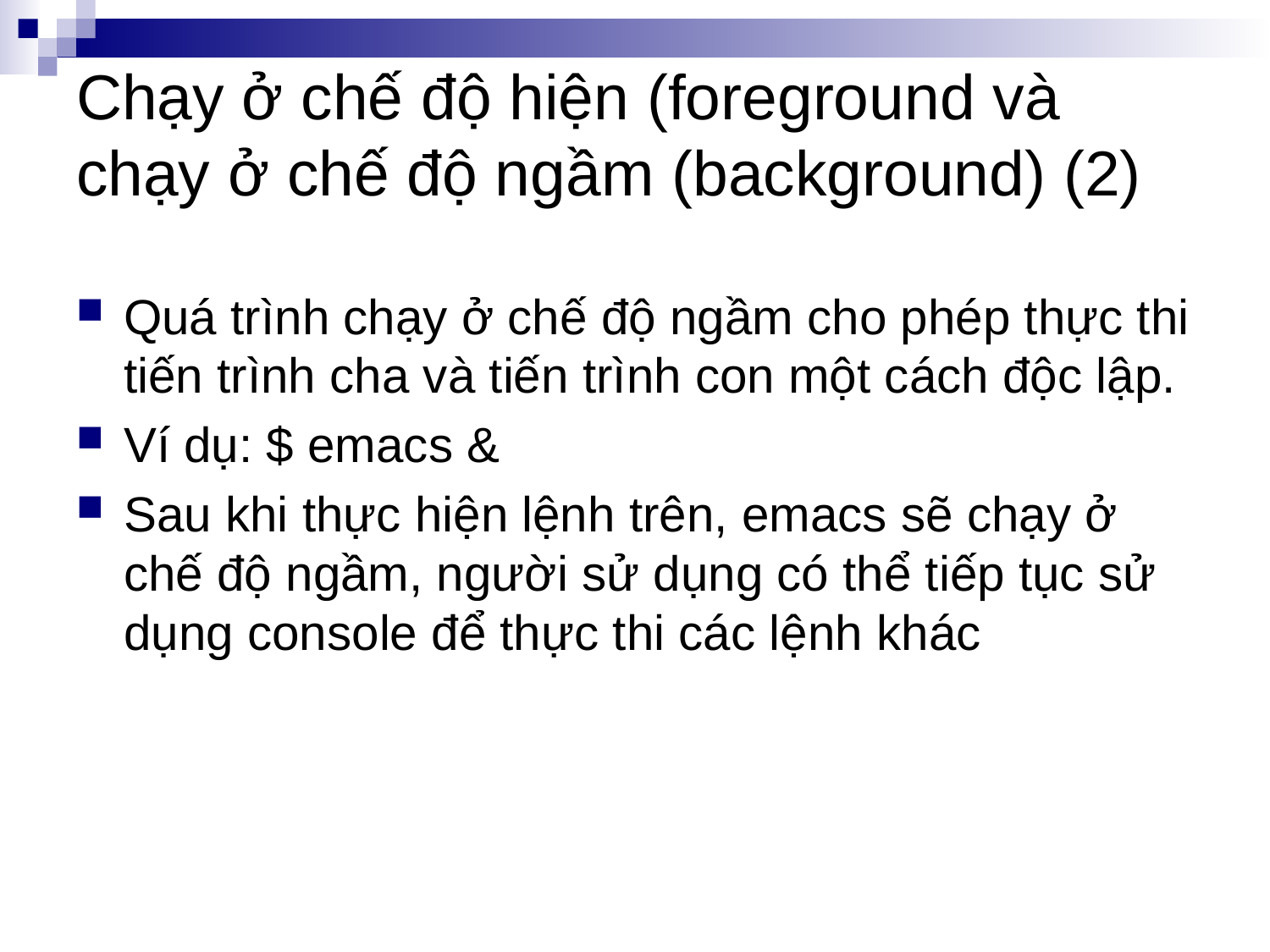

# Chạy ở chế độ hiện (foreground và chạy ở chế độ ngầm (background) (2)

Quá trình chạy ở chế độ ngầm cho phép thực thi tiến trình cha và tiến trình con một cách độc lập.
Ví dụ: $ emacs &
Sau khi thực hiện lệnh trên, emacs sẽ chạy ở chế độ ngầm, người sử dụng có thể tiếp tục sử dụng console để thực thi các lệnh khác